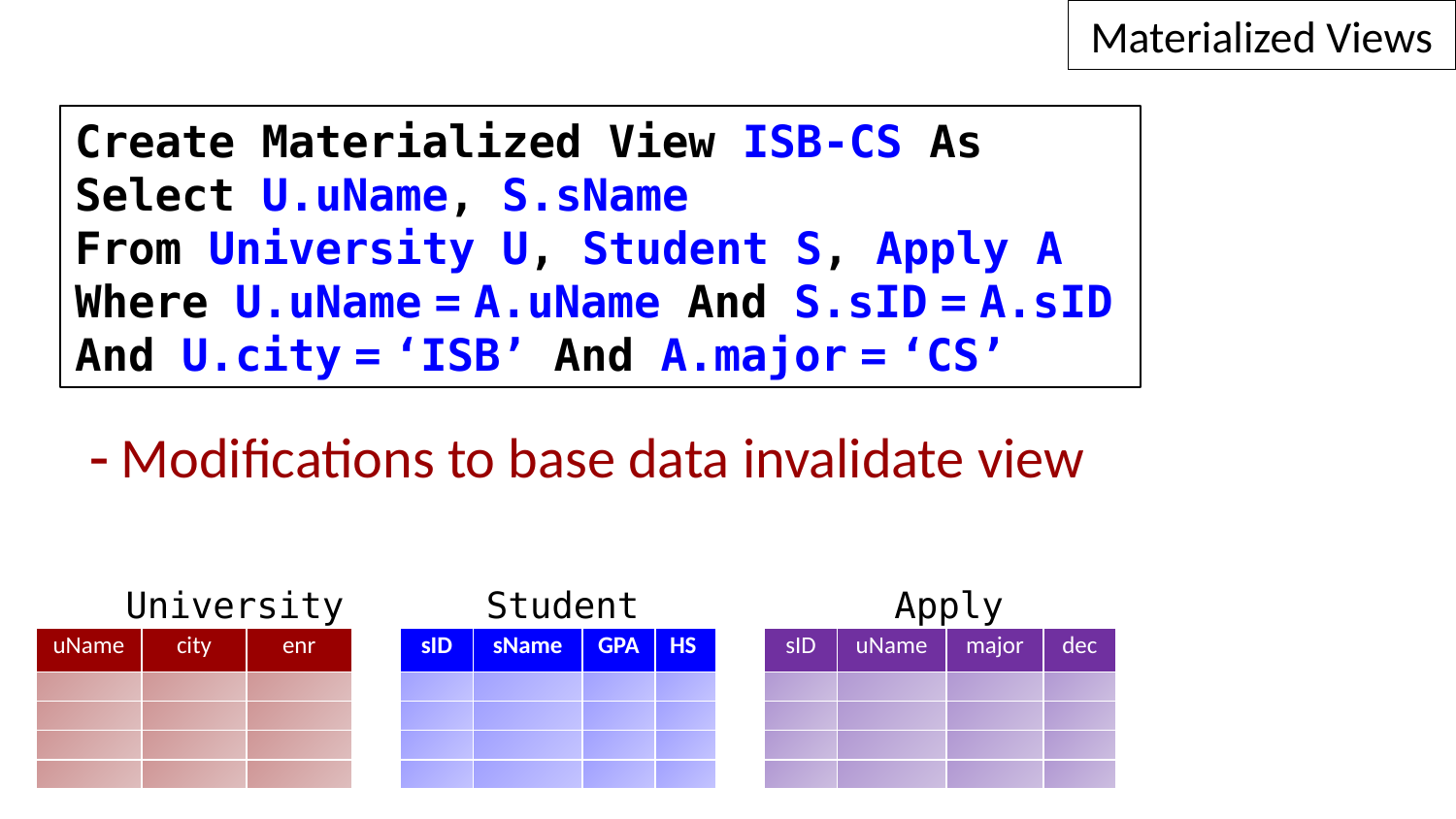

Materialized Views

Create Materialized View ISB-CS As
Select U.uName, S.sName
From University U, Student S, Apply A
Where U.uName = A.uName And S.sID = A.sID
And U.city = ‘ISB’ And A.major = ‘CS’
− Modifications to base data invalidate view
University
Student
Apply
| uName | city | enr |
| --- | --- | --- |
|  |  |  |
|  |  |  |
|  |  |  |
|  |  |  |
| sID | sName | GPA | HS |
| --- | --- | --- | --- |
|  |  |  |  |
|  |  |  |  |
|  |  |  |  |
|  |  |  |  |
| sID | uName | major | dec |
| --- | --- | --- | --- |
|  |  |  |  |
|  |  |  |  |
|  |  |  |  |
|  |  |  |  |